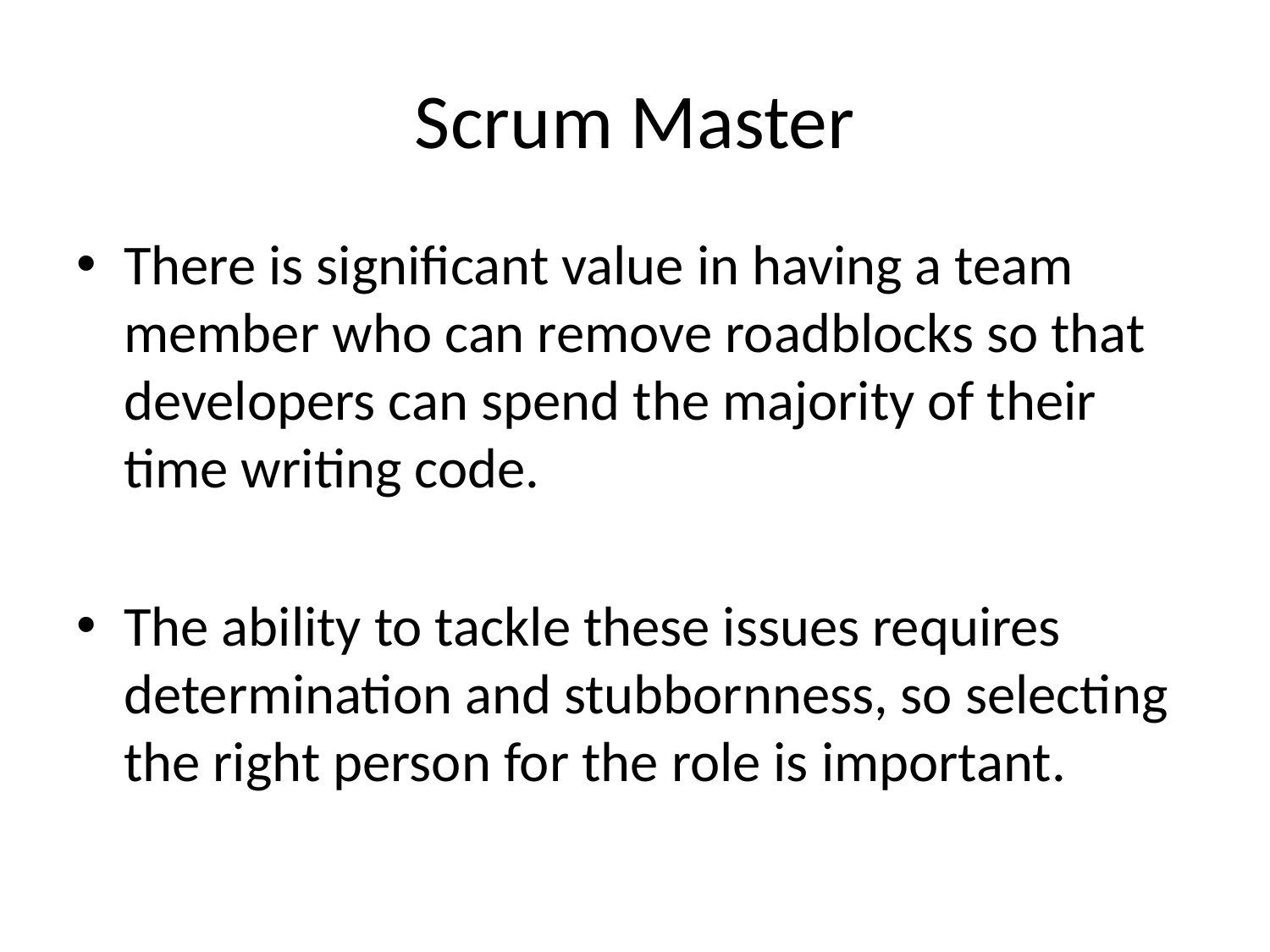

# Scrum Master
There is significant value in having a team member who can remove roadblocks so that developers can spend the majority of their time writing code.

The ability to tackle these issues requires determination and stubbornness, so selecting the right person for the role is important.